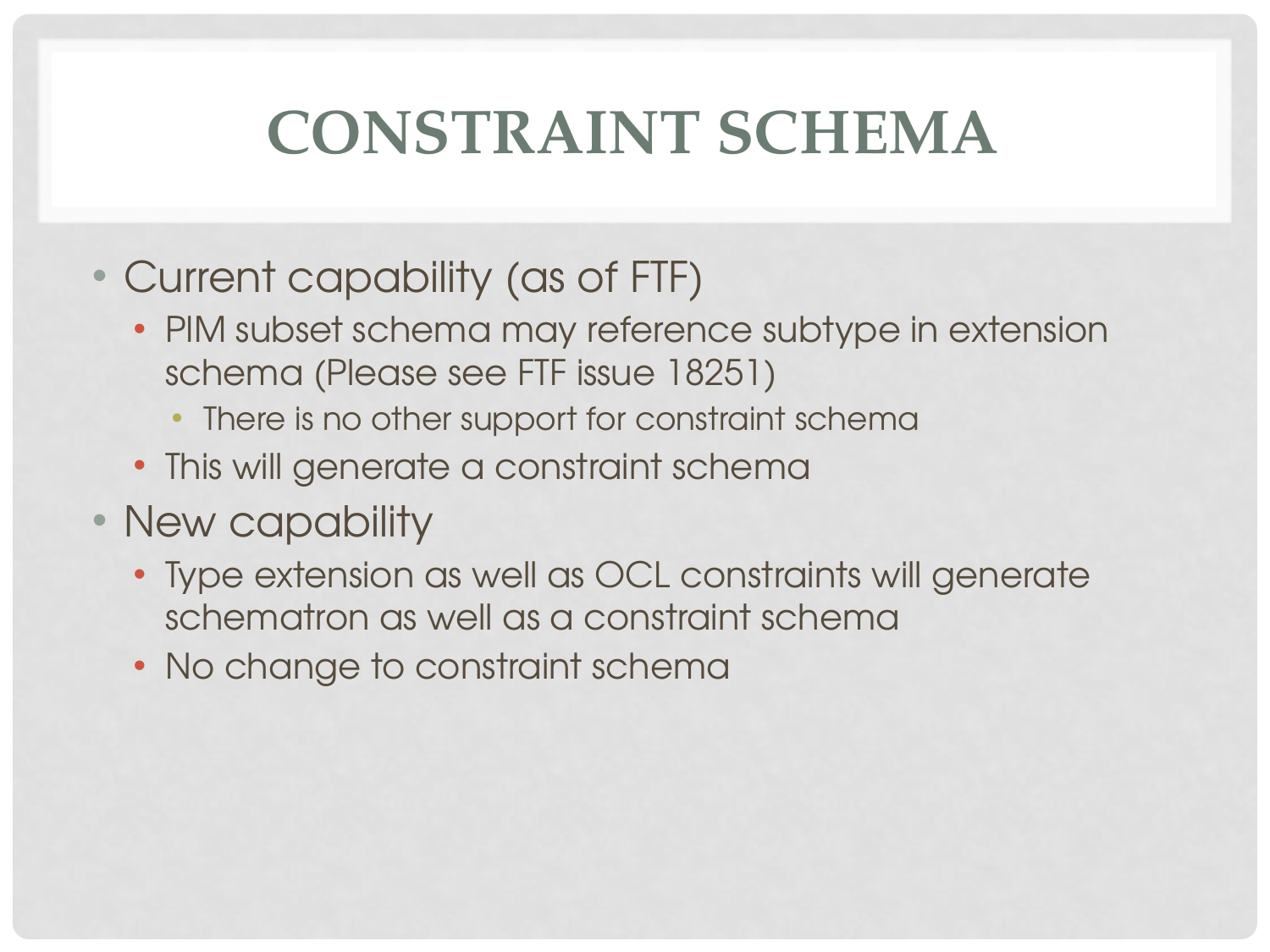

# Constraint Schema
Current capability (as of FTF)
PIM subset schema may reference subtype in extension schema (Please see FTF issue 18251)
There is no other support for constraint schema
This will generate a constraint schema
New capability
Type extension as well as OCL constraints will generate schematron as well as a constraint schema
No change to constraint schema